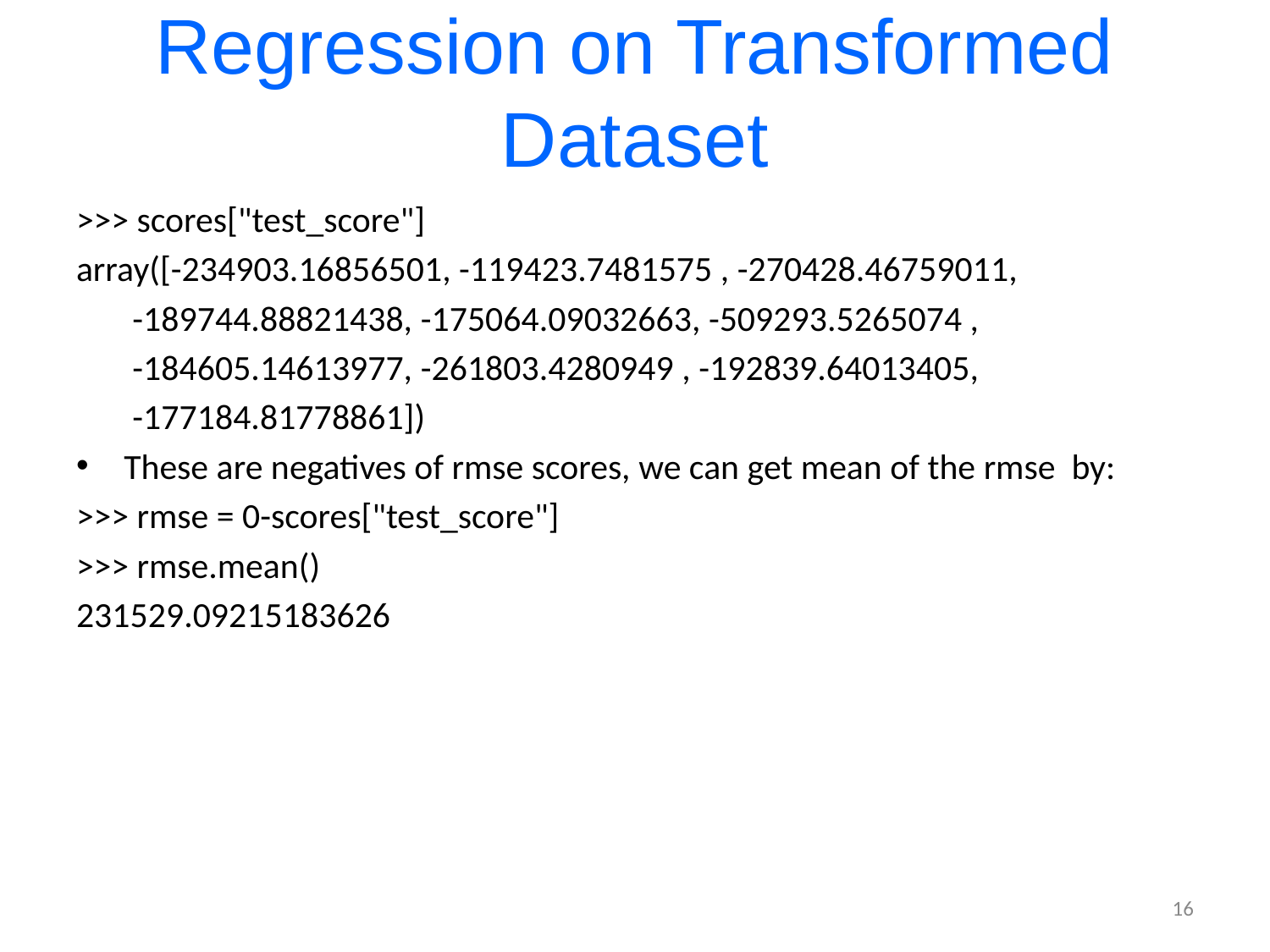

# Regression on Transformed Dataset
>>> scores["test_score"]
array([-234903.16856501, -119423.7481575 , -270428.46759011,
       -189744.88821438, -175064.09032663, -509293.5265074 ,
       -184605.14613977, -261803.4280949 , -192839.64013405,
       -177184.81778861])
These are negatives of rmse scores, we can get mean of the rmse  by:
>>> rmse = 0-scores["test_score"]
>>> rmse.mean()
231529.09215183626

16